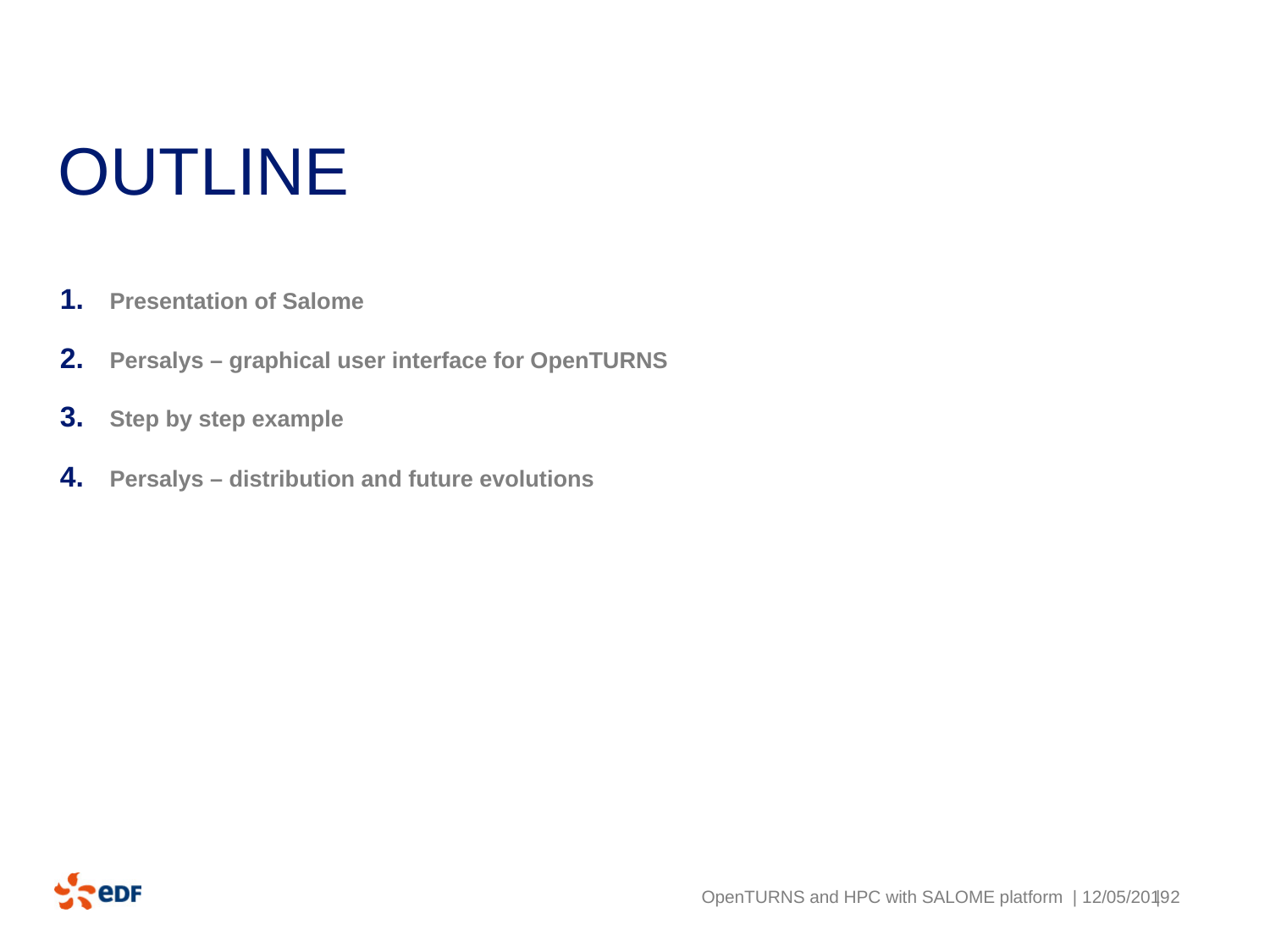

# OUTLINE
Presentation of Salome
Persalys – graphical user interface for OpenTURNS
Step by step example
Persalys – distribution and future evolutions